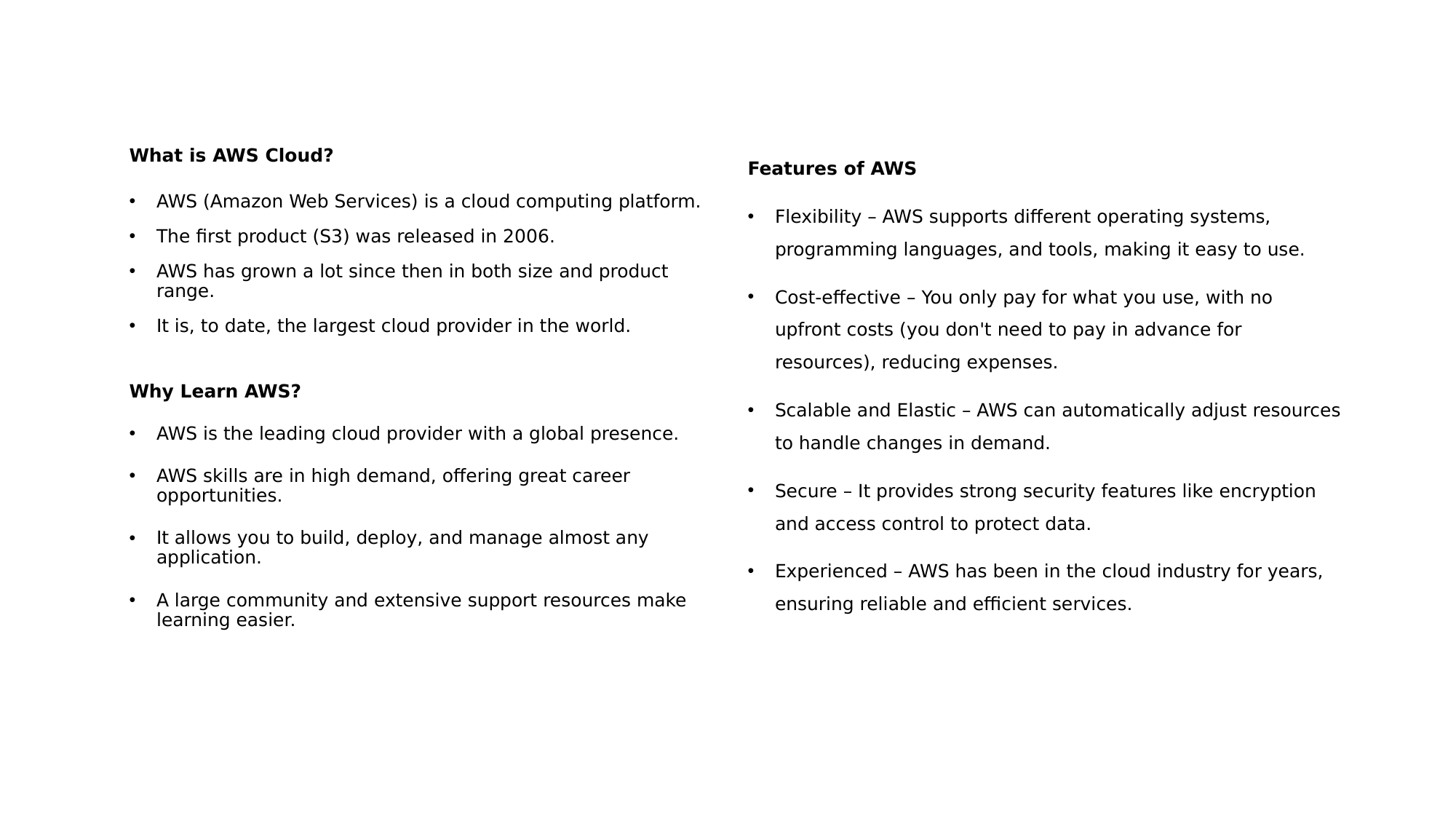

Features of AWS
Flexibility – AWS supports different operating systems, programming languages, and tools, making it easy to use.
Cost-effective – You only pay for what you use, with no upfront costs (you don't need to pay in advance for resources), reducing expenses.
Scalable and Elastic – AWS can automatically adjust resources to handle changes in demand.
Secure – It provides strong security features like encryption and access control to protect data.
Experienced – AWS has been in the cloud industry for years, ensuring reliable and efficient services.
What is AWS Cloud?
AWS (Amazon Web Services) is a cloud computing platform.
The first product (S3) was released in 2006.
AWS has grown a lot since then in both size and product range.
It is, to date, the largest cloud provider in the world.

Why Learn AWS?
AWS is the leading cloud provider with a global presence.
AWS skills are in high demand, offering great career opportunities.
It allows you to build, deploy, and manage almost any application.
A large community and extensive support resources make learning easier.